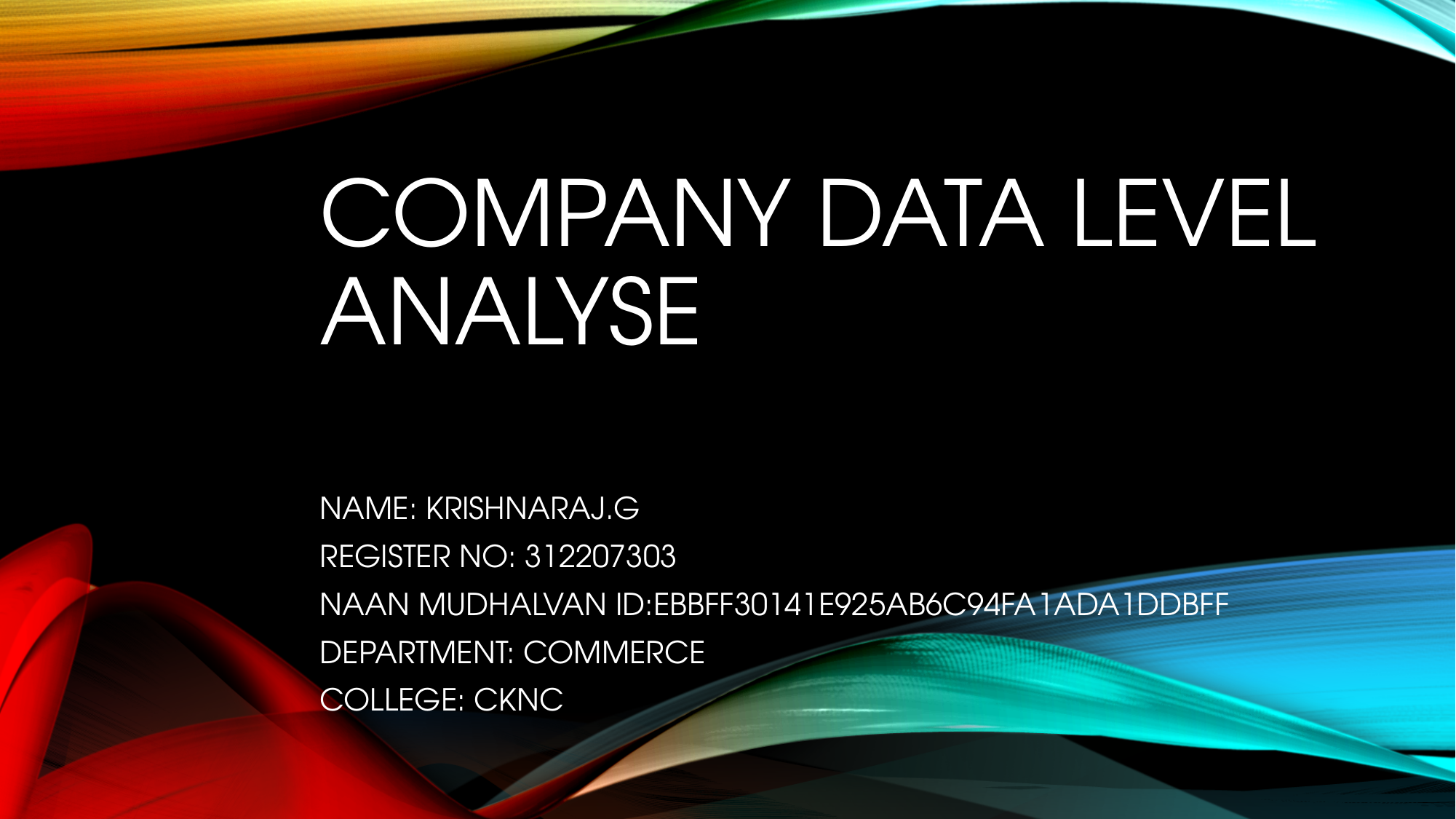

# COMPANY DATA LEVEL ANALYSE
NAME: KRISHNARAJ.G
REGISTER NO: 312207303
NAAN MUDHALVAN ID:EBBFF30141E925AB6C94FA1ADA1DDBFF
DEPARTMENT: COMMERCE
COLLEGE: CKNC